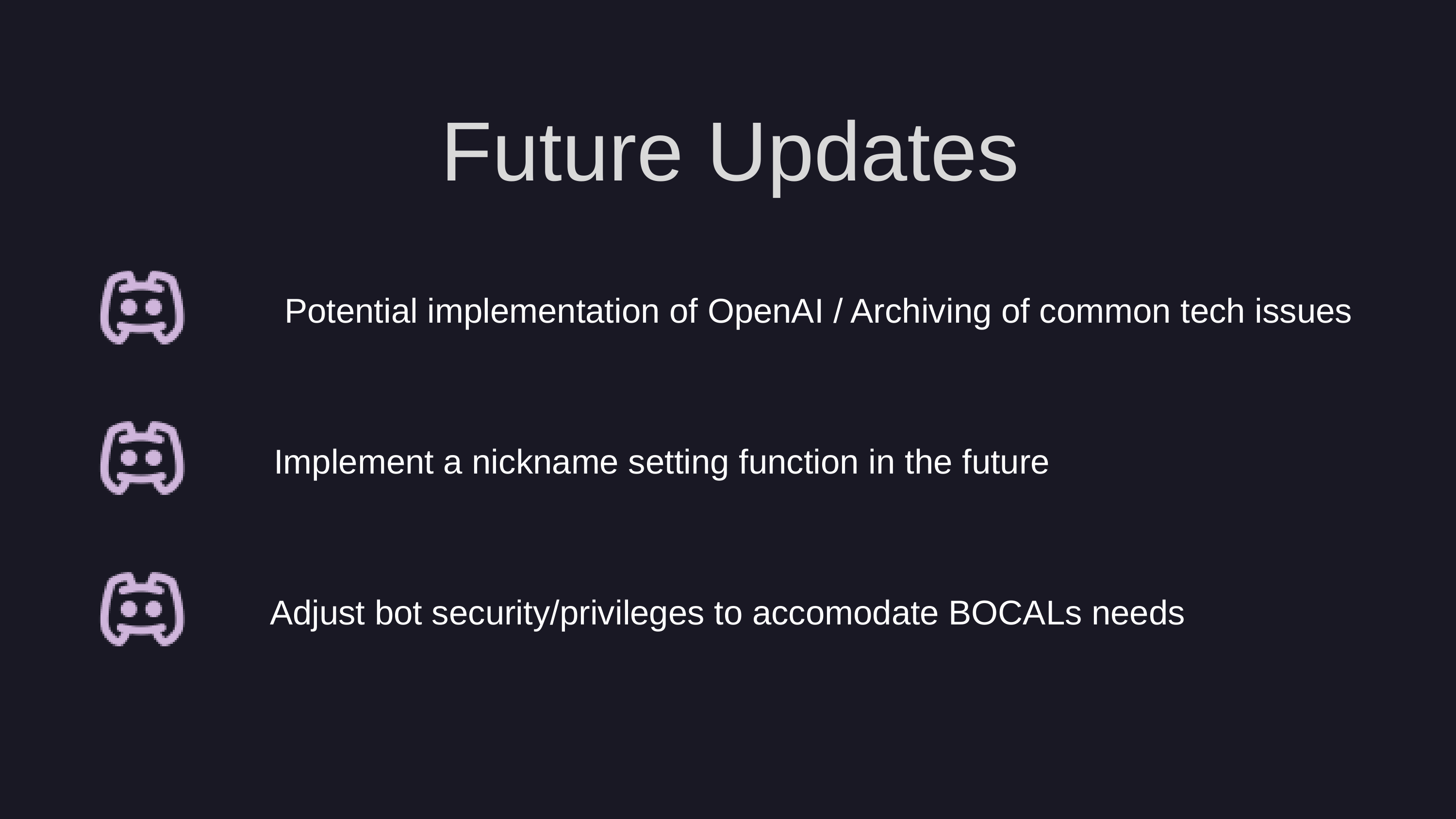

Future Updates

Potential implementation of OpenAI / Archiving of common tech issues

Implement a nickname setting function in the future

Adjust bot security/privileges to accomodate BOCALs needs